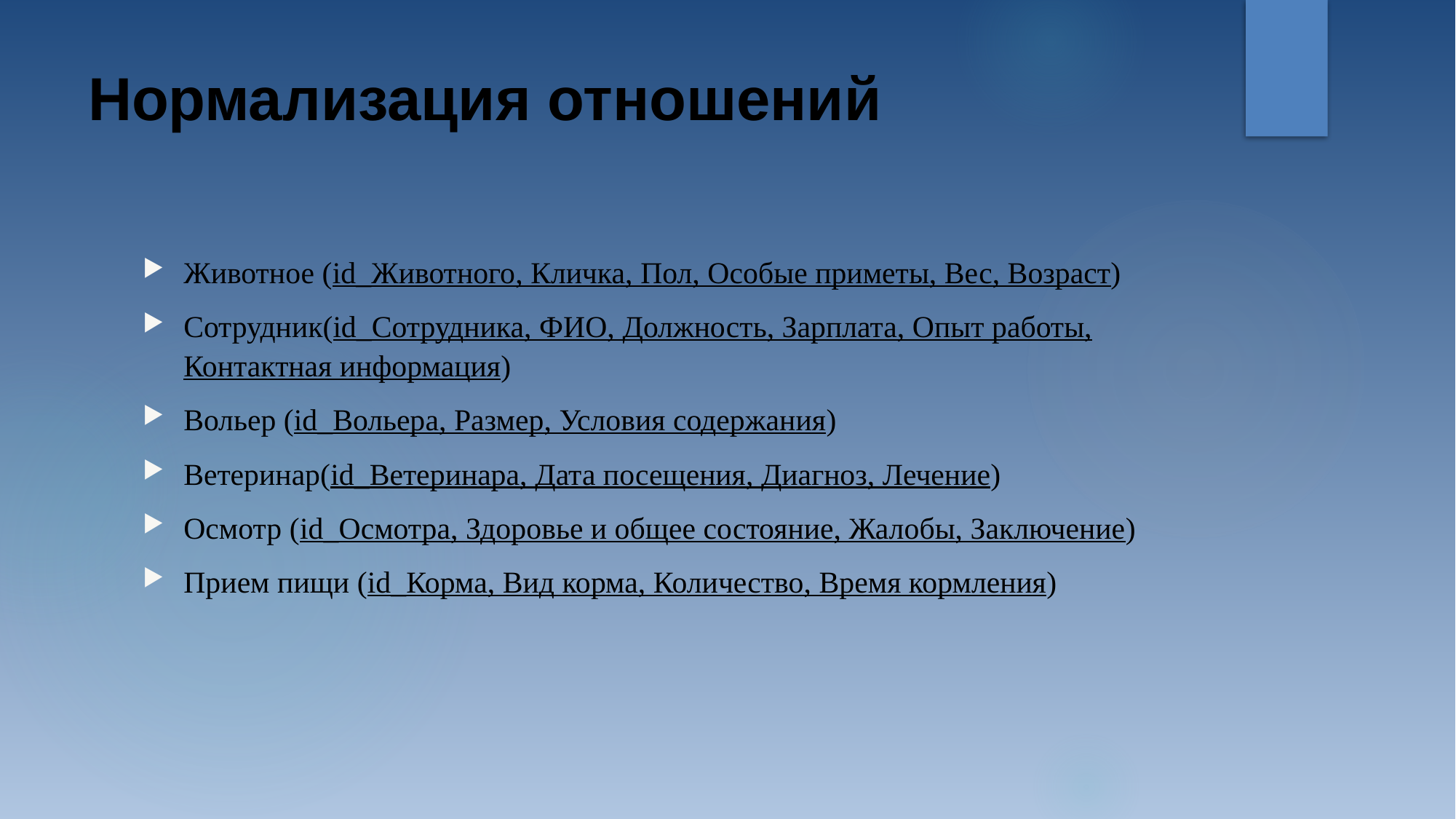

# Нормализация отношений
Животное (id_Животного, Кличка, Пол, Особые приметы, Вес, Возраст)
Сотрудник(id_Сотрудника, ФИО, Должность, Зарплата, Опыт работы, Контактная информация)
Вольер (id_Вольера, Размер, Условия содержания)
Ветеринар(id_Ветеринара, Дата посещения, Диагноз, Лечение)
Осмотр (id_Осмотра, Здоровье и общее состояние, Жалобы, Заключение)
Прием пищи (id_Корма, Вид корма, Количество, Время кормления)